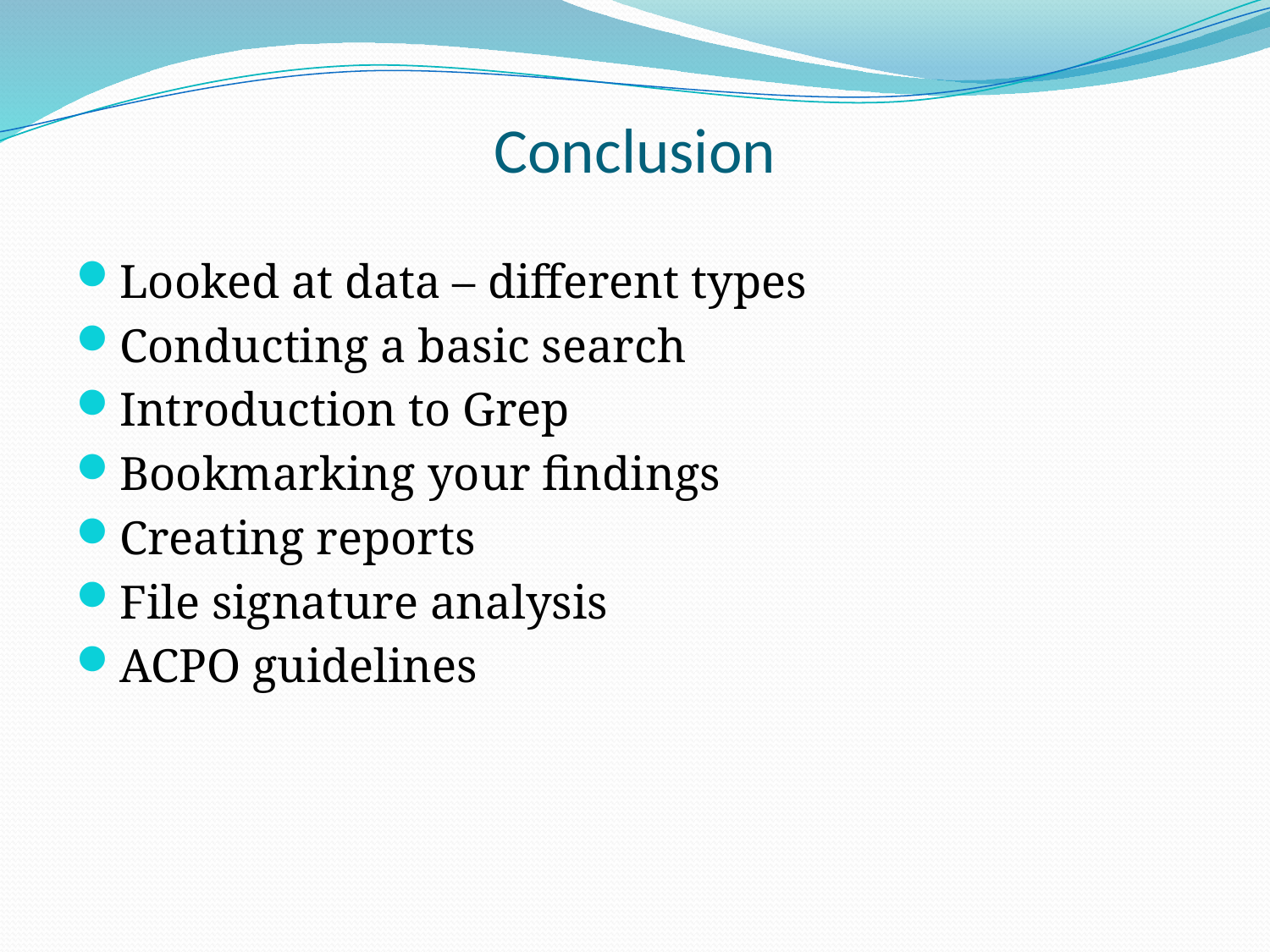

# Conclusion
Looked at data – different types
Conducting a basic search
Introduction to Grep
Bookmarking your findings
Creating reports
File signature analysis
ACPO guidelines